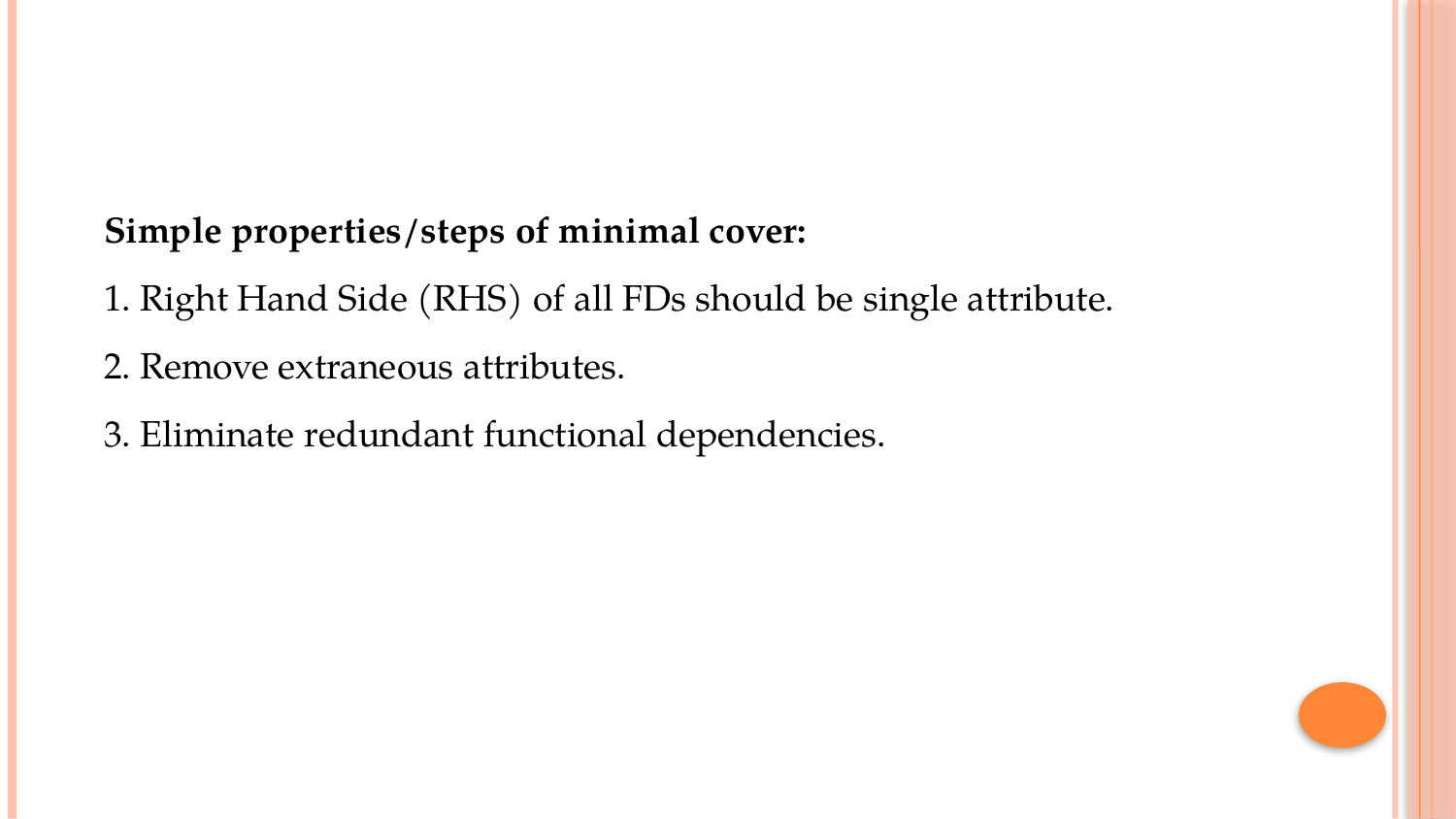

is a set functional dependencies F that satisfies the property
that every dependency in E is in the closure of F+of F.
Simple properties/steps of minimal cover:
1. Right Hand Side (RHS) of all FDs should be single attribute.
2. Remove extraneous attributes.
3. Eliminate redundant functional dependencies.